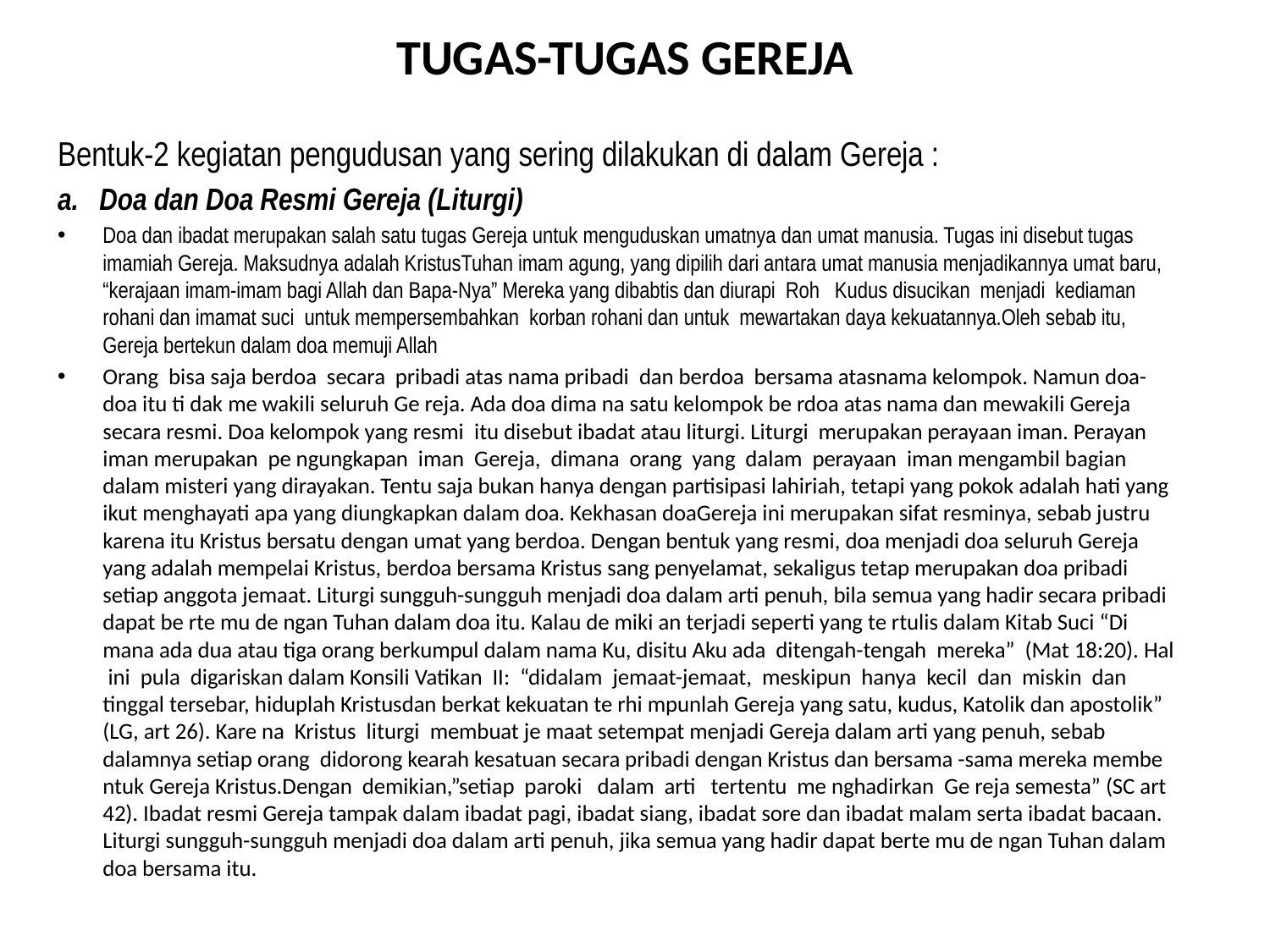

# TUGAS-TUGAS GEREJA
Bentuk-2 kegiatan pengudusan yang sering dilakukan di dalam Gereja :
a.   Doa dan Doa Resmi Gereja (Liturgi)
Doa dan ibadat merupakan salah satu tugas Gereja untuk menguduskan umatnya dan umat manusia. Tugas ini disebut tugas imamiah Gereja. Maksudnya adalah KristusTuhan imam agung, yang dipilih dari antara umat manusia menjadikannya umat baru,  “kerajaan imam-imam bagi Allah dan Bapa-Nya” Mereka yang dibabtis dan diurapi  Roh   Kudus disucikan  menjadi  kediaman rohani dan imamat suci  untuk mempersembahkan  korban rohani dan untuk  mewartakan daya kekuatannya.Oleh sebab itu, Gereja bertekun dalam doa memuji Allah
Orang  bisa saja berdoa  secara  pribadi atas nama pribadi  dan berdoa  bersama atasnama kelompok. Namun doa-doa itu ti dak me wakili seluruh Ge reja. Ada doa dima na satu kelompok be rdoa atas nama dan mewakili Gereja secara resmi. Doa kelompok yang resmi  itu disebut ibadat atau liturgi. Liturgi  merupakan perayaan iman. Perayan iman merupakan  pe ngungkapan  iman  Gereja,  dimana  orang  yang  dalam  perayaan  iman mengambil bagian dalam misteri yang dirayakan. Tentu saja bukan hanya dengan partisipasi lahiriah, tetapi yang pokok adalah hati yang ikut menghayati apa yang diungkapkan dalam doa. Kekhasan doaGereja ini merupakan sifat resminya, sebab justru karena itu Kristus bersatu dengan umat yang berdoa. Dengan bentuk yang resmi, doa menjadi doa seluruh Gereja yang adalah mempelai Kristus, berdoa bersama Kristus sang penyelamat, sekaligus tetap merupakan doa pribadi setiap anggota jemaat. Liturgi sungguh-sungguh menjadi doa dalam arti penuh, bila semua yang hadir secara pribadi dapat be rte mu de ngan Tuhan dalam doa itu. Kalau de miki an terjadi seperti yang te rtulis dalam Kitab Suci “Di mana ada dua atau tiga orang berkumpul dalam nama Ku, disitu Aku ada  ditengah-tengah  mereka”  (Mat 18:20). Hal  ini  pula  digariskan dalam Konsili Vatikan  II:  “didalam  jemaat-jemaat,  meskipun  hanya  kecil  dan  miskin  dan  tinggal tersebar, hiduplah Kristusdan berkat kekuatan te rhi mpunlah Gereja yang satu, kudus, Katolik dan apostolik”  (LG, art 26). Kare na  Kristus  liturgi  membuat je maat setempat menjadi Gereja dalam arti yang penuh, sebab dalamnya setiap orang  didorong kearah kesatuan secara pribadi dengan Kristus dan bersama -sama mereka membe ntuk Gereja Kristus.Dengan  demikian,”setiap  paroki   dalam  arti   tertentu  me nghadirkan  Ge reja semesta” (SC art 42). Ibadat resmi Gereja tampak dalam ibadat pagi, ibadat siang, ibadat sore dan ibadat malam serta ibadat bacaan. Liturgi sungguh-sungguh menjadi doa dalam arti penuh, jika semua yang hadir dapat berte mu de ngan Tuhan dalam doa bersama itu.